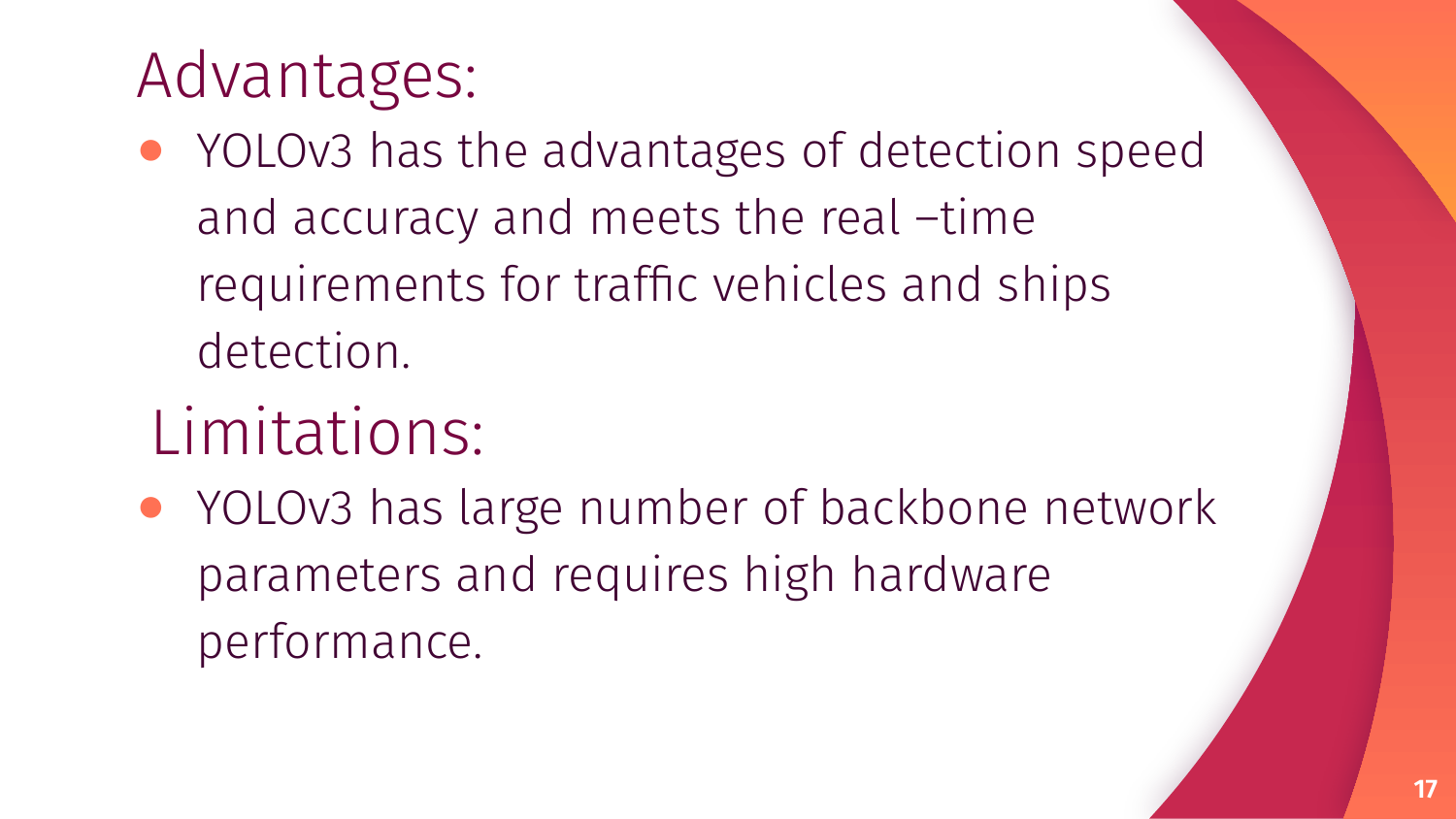

Advantages:
YOLOv3 has the advantages of detection speed and accuracy and meets the real –time requirements for traffic vehicles and ships detection.
 Limitations:
YOLOv3 has large number of backbone network parameters and requires high hardware performance.
#
17